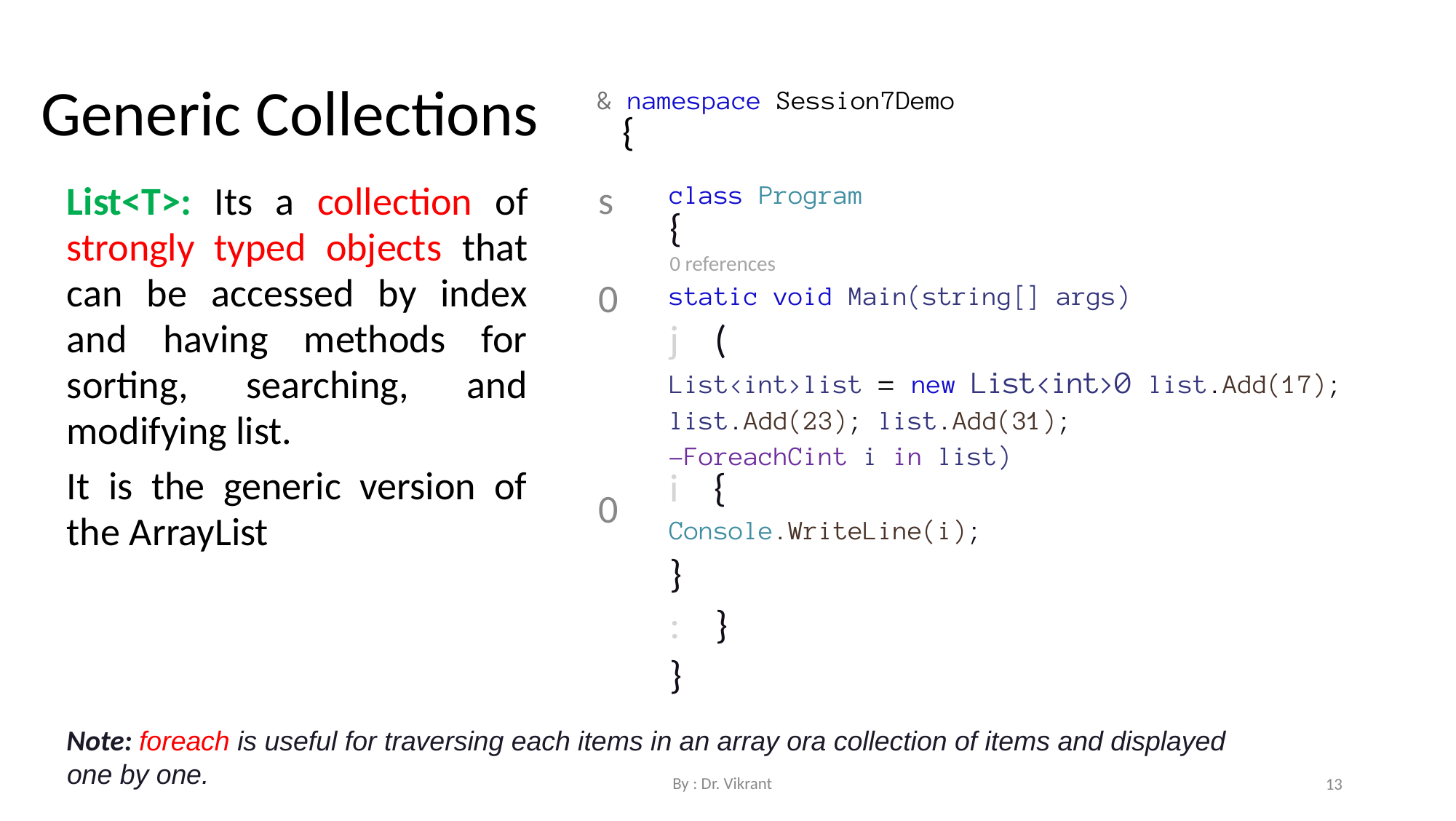

Generic Collections
& namespace Session7Demo
{
class Program
{
0 references
static void Main(string[] args)
j    (
List<int>list = new List<int>0 list.Add(17); list.Add(23); list.Add(31);
-ForeachCint i in list)
i    {
Console.WriteLine(i);
}
:    }
}
s
0
List<T>: Its a collection of strongly typed objects that can be accessed by index and having methods for sorting, searching, and modifying list.
It is the generic version of the ArrayList
0
Note: foreach is useful for traversing each items in an array ora collection of items and displayed
one by one.
By : Dr. Vikrant
13